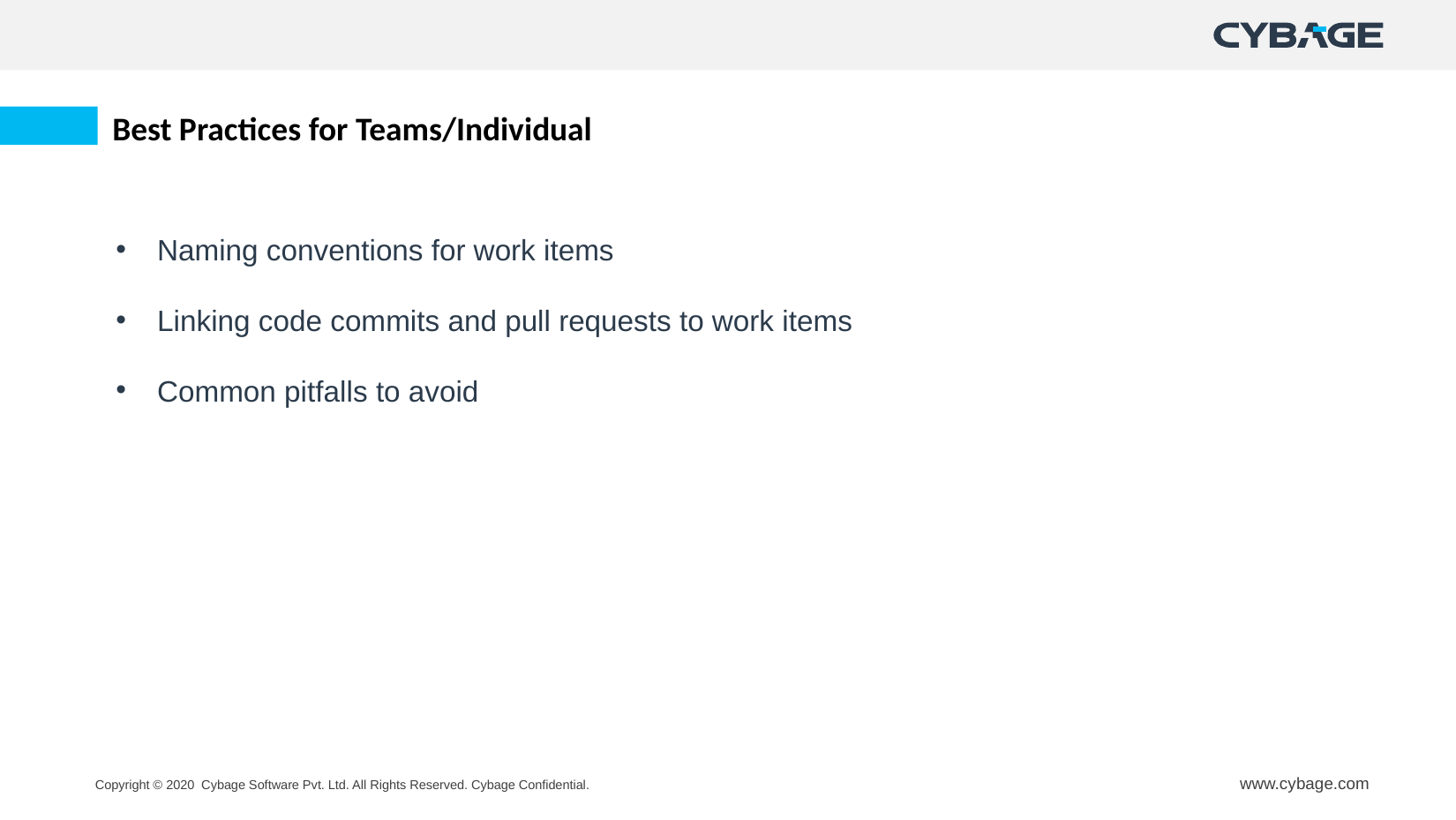

Best Practices for Teams/Individual

Naming conventions for work items
Linking code commits and pull requests to work items
Common pitfalls to avoid